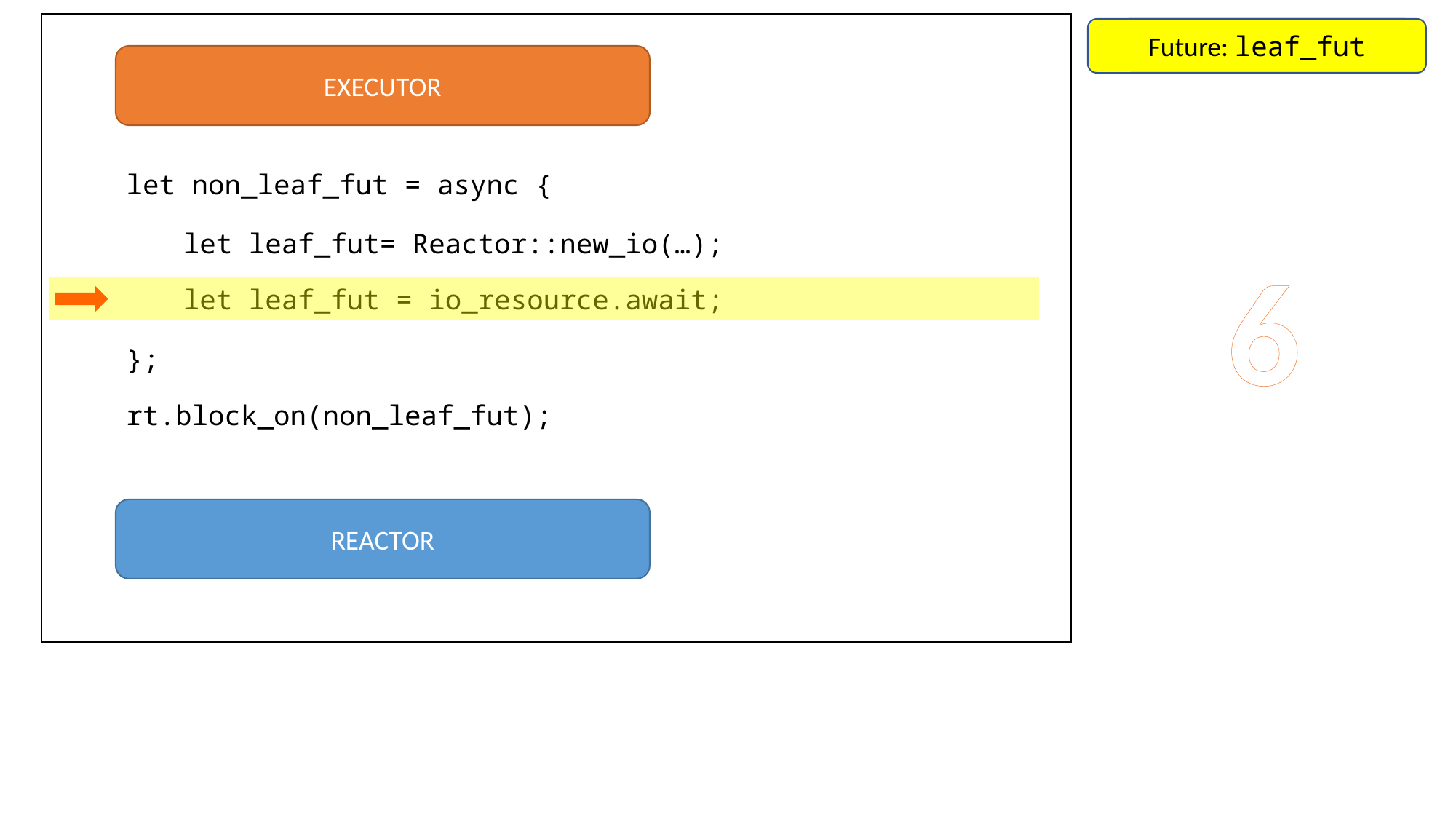

Future: leaf_fut
Future: io_resource
EXECUTOR
let non_leaf_fut = async {
let leaf_fut= Reactor::new_io(…);
6

let leaf_fut = io_resource.await;

};
rt.block_on(non_leaf_fut);
REACTOR